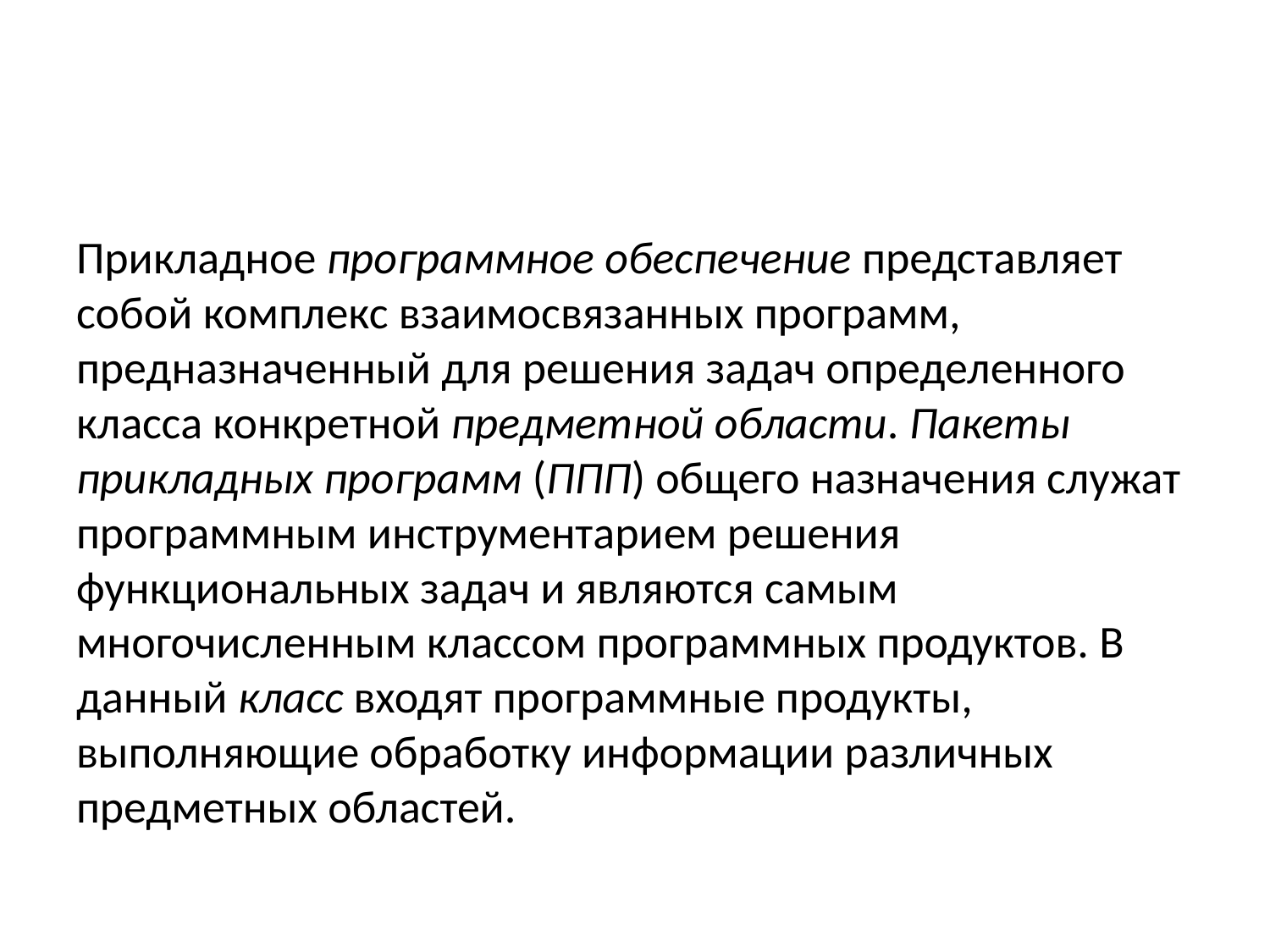

#
Прикладное программное обеспечение представляет собой комплекс взаимосвязанных программ, предназначенный для решения задач определенного класса конкретной предметной области. Пакеты прикладных программ (ППП) общего назначения служат программным инструментарием решения функциональных задач и являются самым многочисленным классом программных продуктов. В данный класс входят программные продукты, выполняющие обработку информации различных предметных областей.